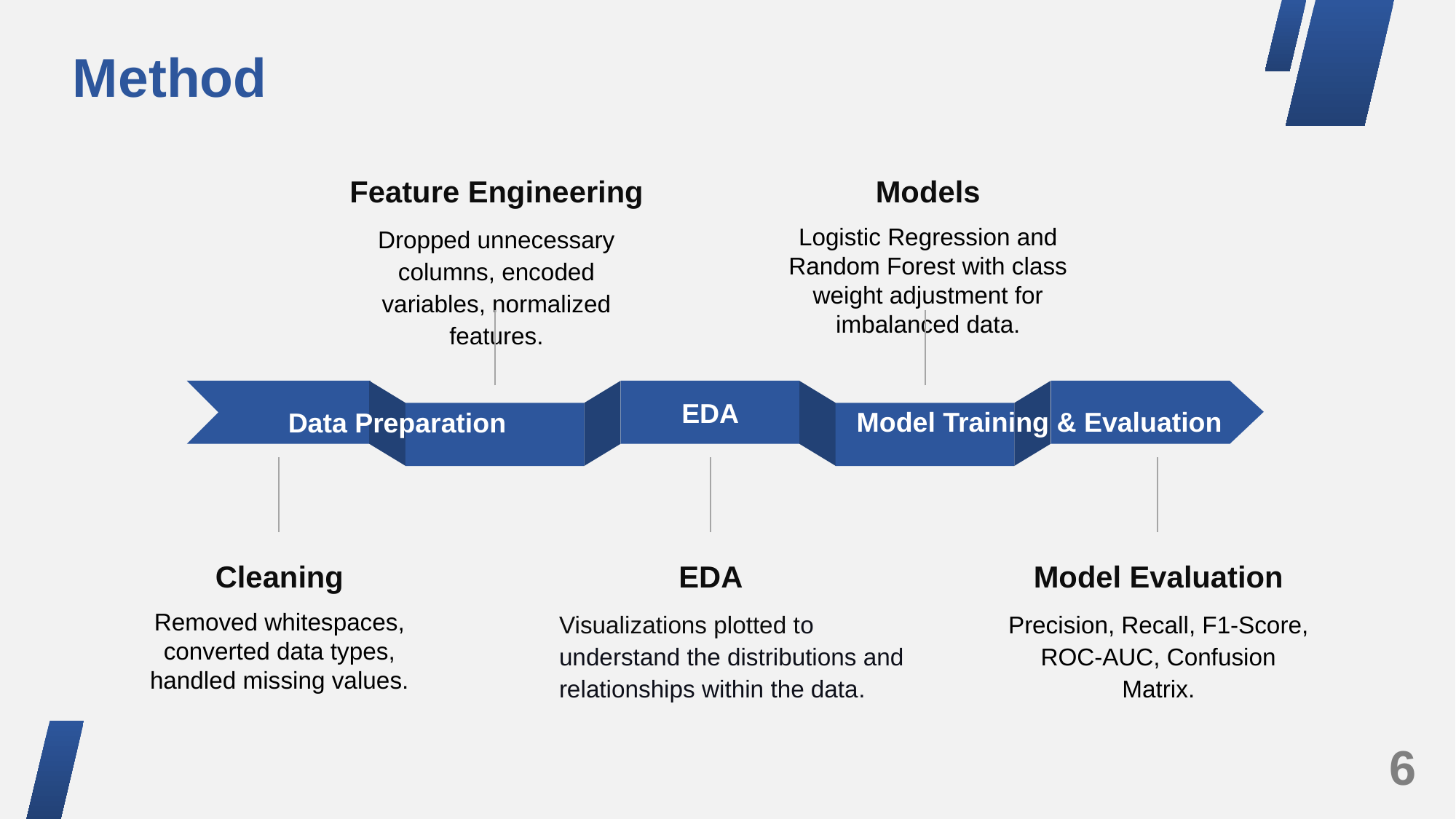

# Method
Feature Engineering
Dropped unnecessary columns, encoded variables, normalized features.
Models
Logistic Regression and Random Forest with class weight adjustment for imbalanced data.

Model Training & Evaluation
EDA
Data Preparation

Cleaning
Removed whitespaces, converted data types, handled missing values.
EDA
Visualizations plotted to understand the distributions and relationships within the data.
Model Evaluation
Precision, Recall, F1-Score, ROC-AUC, Confusion Matrix.
6